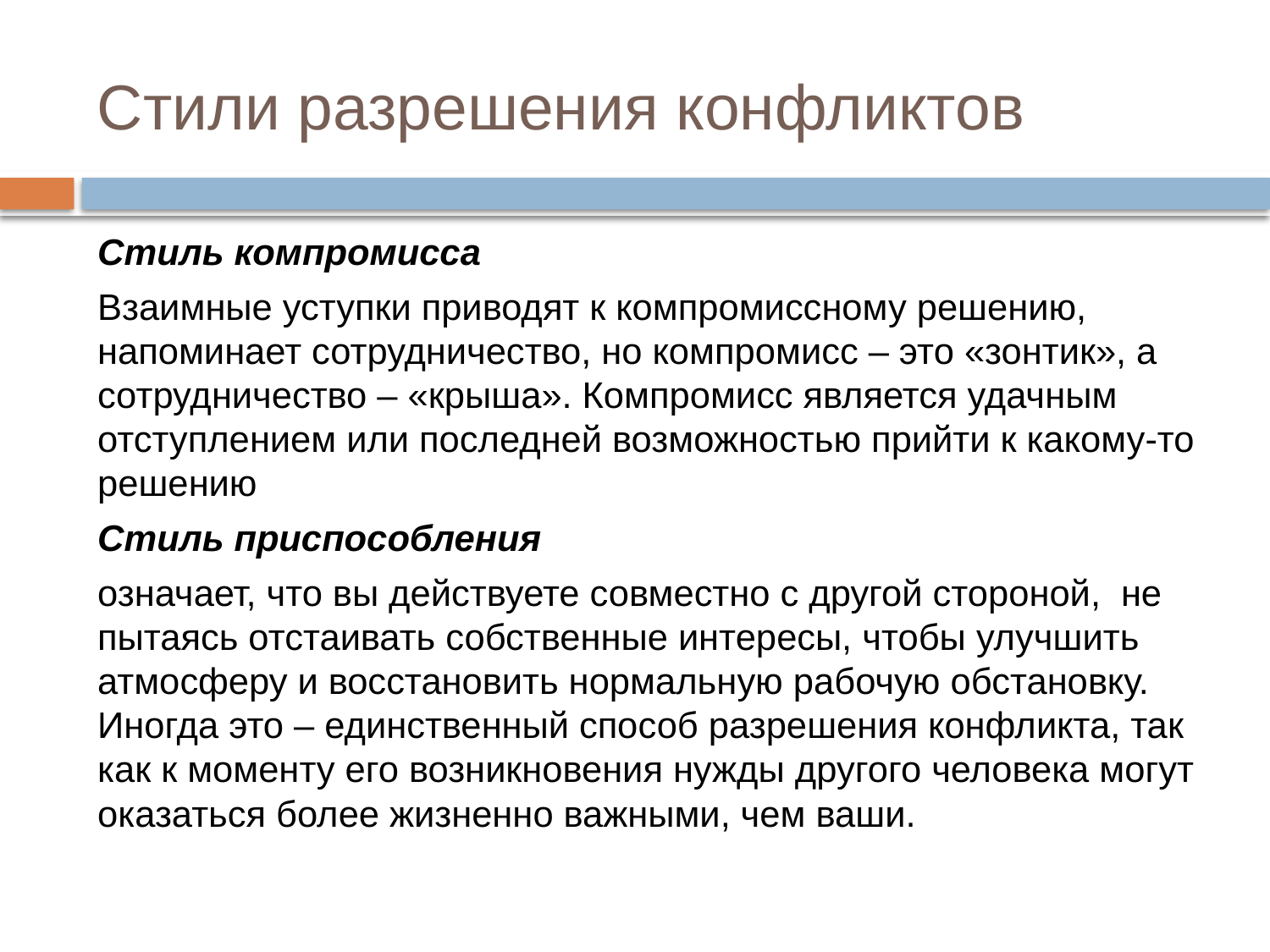

# Стили разрешения конфликтов
Стиль компромисса
Взаимные уступки приводят к компромиссному решению, напоминает сотрудничество, но компромисс – это «зонтик», а сотрудничество – «крыша». Компромисс является удачным отступлением или последней возможностью прийти к какому-то решению
Стиль приспособления
означает, что вы действуете совместно с другой стороной,  не пытаясь отстаивать собственные интересы, чтобы улучшить атмосферу и восстановить нормальную рабочую обстановку. Иногда это – единственный способ разрешения конфликта, так как к моменту его возникновения нужды другого человека могут оказаться более жизненно важными, чем ваши.